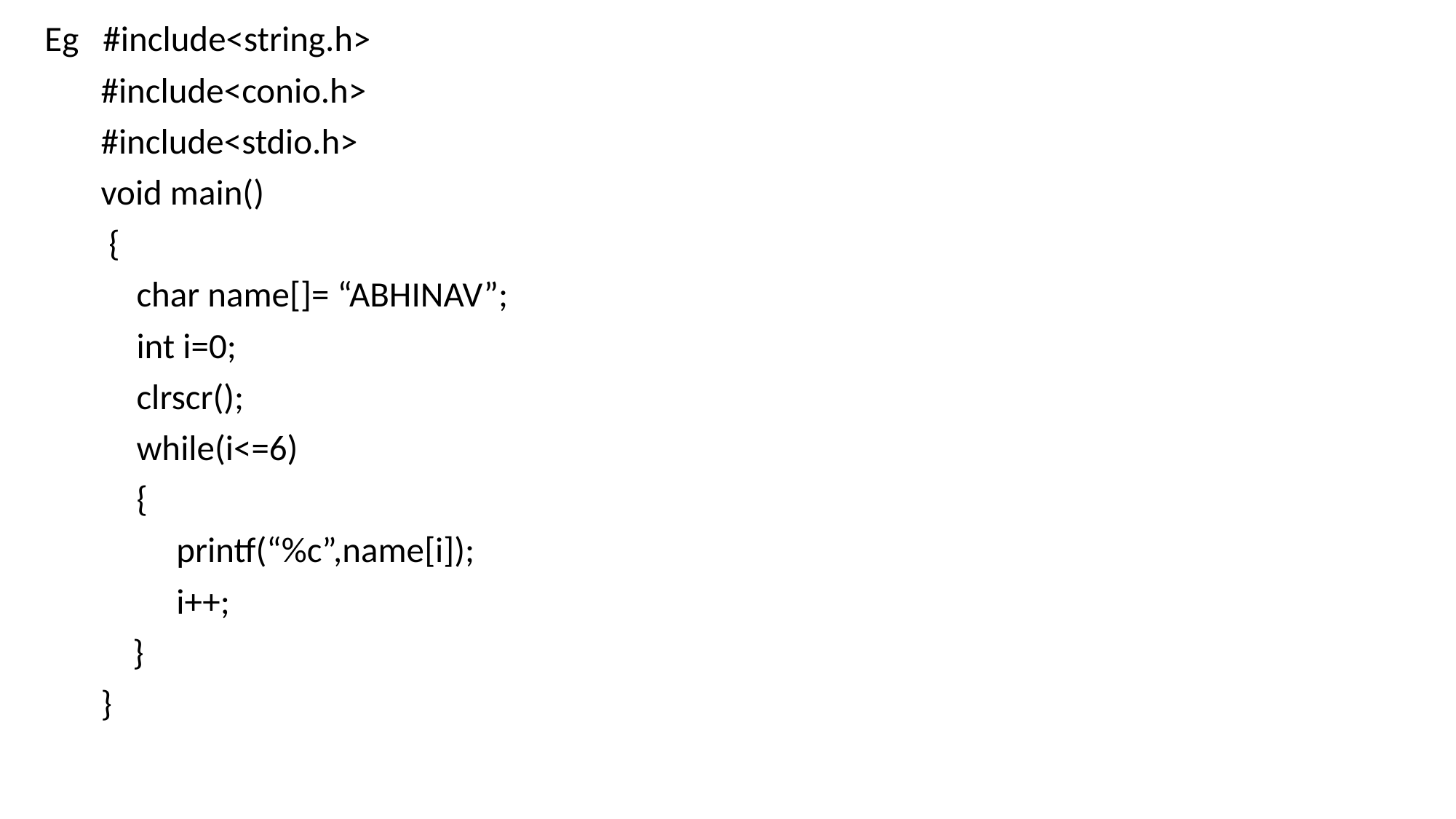

Eg   #include<string.h>
       #include<conio.h>
       #include<stdio.h>
       void main()
        {
	char name[]= “ABHINAV”;
	int i=0;
	clrscr();
	while(i<=6)
	{
	     printf(“%c”,name[i]);
	     i++;
           }
       }